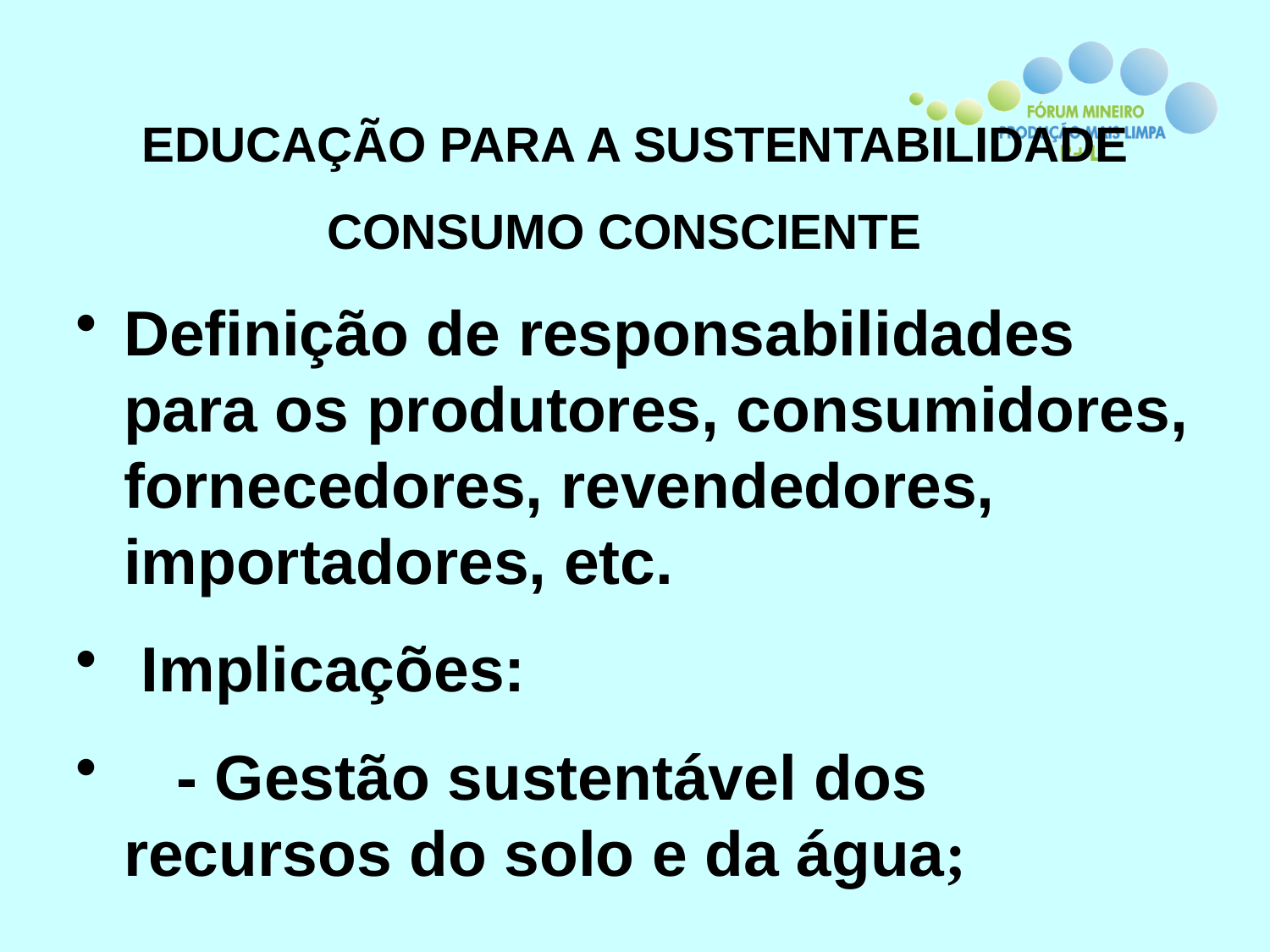

# EDUCAÇÃO PARA A SUSTENTABILIDADE CONSUMO CONSCIENTE
Definição de responsabilidades para os produtores, consumidores, fornecedores, revendedores, importadores, etc.
 Implicações:
   - Gestão sustentável dos recursos do solo e da água;